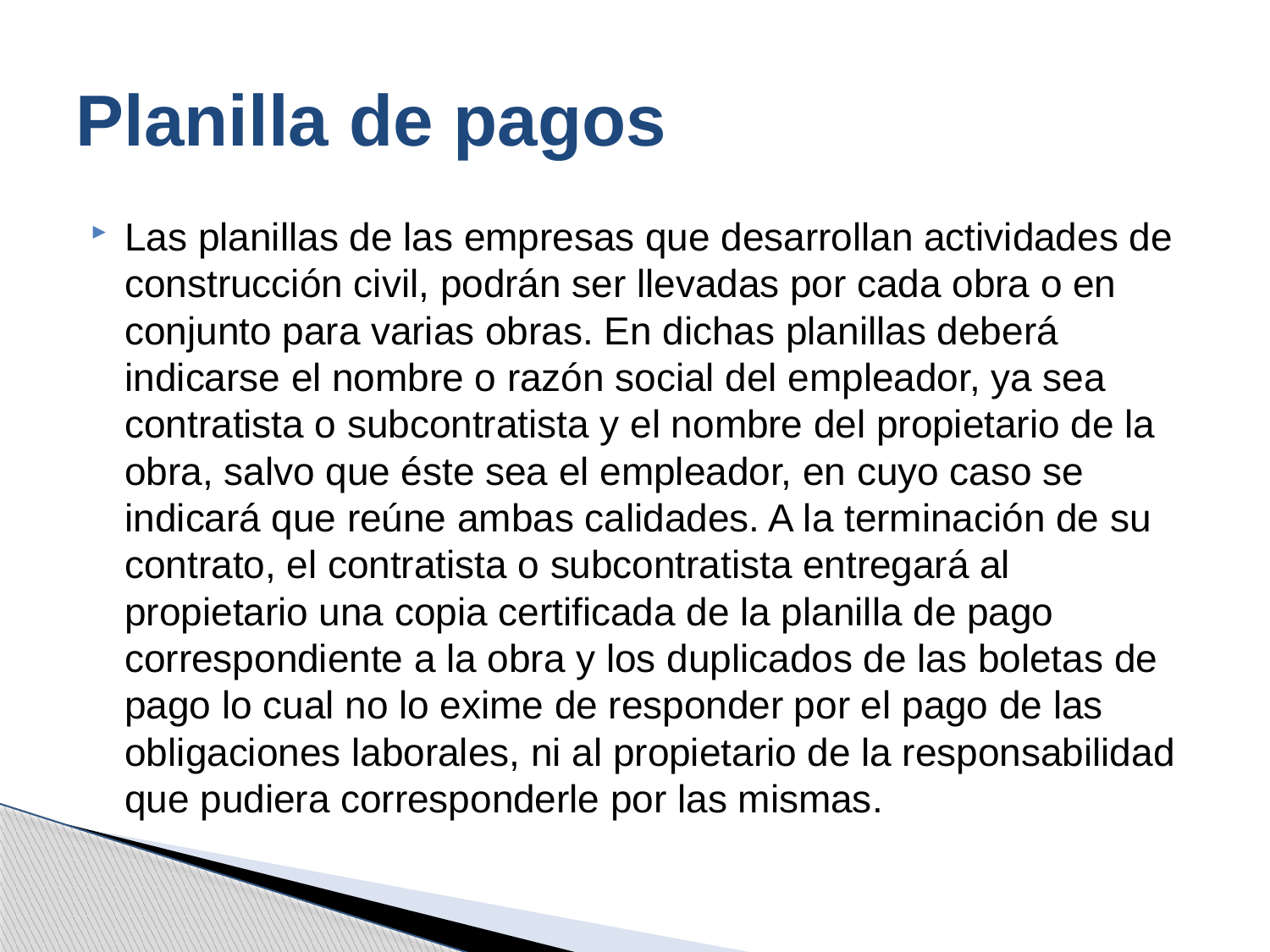

# Planilla de pagos
Las planillas de las empresas que desarrollan actividades de construcción civil, podrán ser llevadas por cada obra o en conjunto para varias obras. En dichas planillas deberá indicarse el nombre o razón social del empleador, ya sea contratista o subcontratista y el nombre del propietario de la obra, salvo que éste sea el empleador, en cuyo caso se indicará que reúne ambas calidades. A la terminación de su contrato, el contratista o subcontratista entregará al propietario una copia certificada de la planilla de pago correspondiente a la obra y los duplicados de las boletas de pago lo cual no lo exime de responder por el pago de las obligaciones laborales, ni al propietario de la responsabilidad que pudiera corresponderle por las mismas.